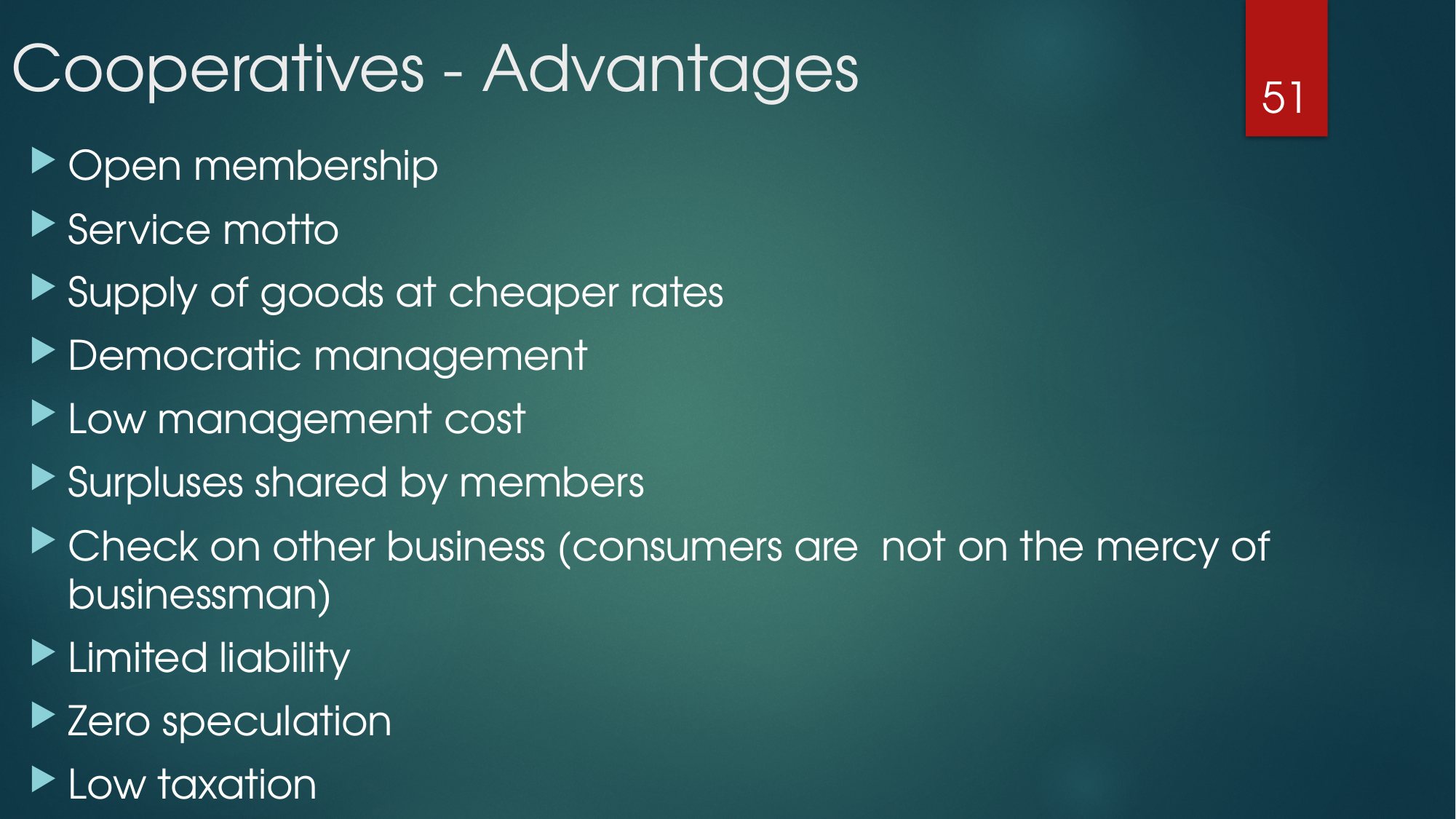

# Cooperatives - Advantages
51
Open membership
Service motto
Supply of goods at cheaper rates
Democratic management
Low management cost
Surpluses shared by members
Check on other business (consumers are  not on the mercy of businessman)
Limited liability
Zero speculation
Low taxation